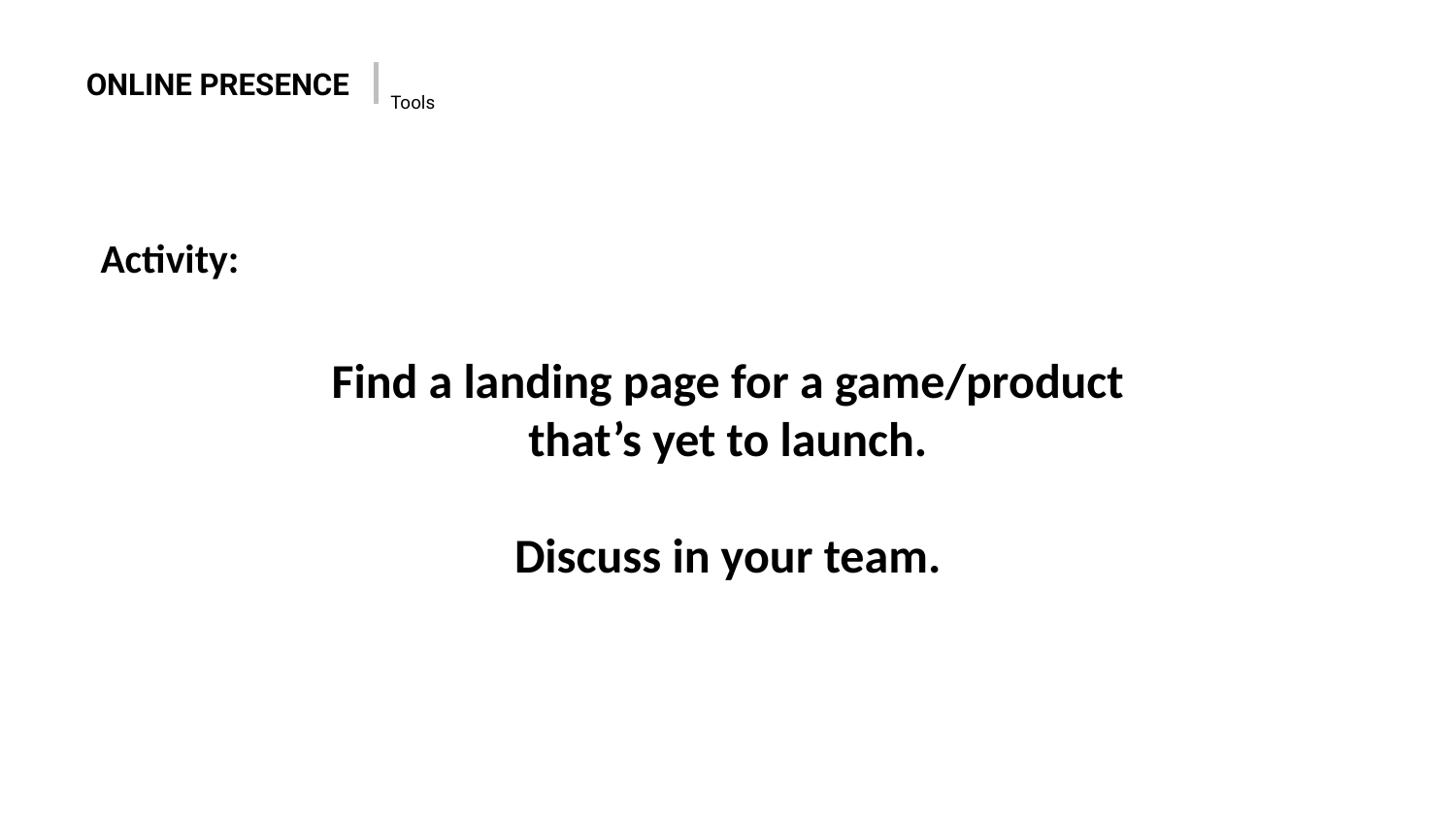

ONLINE PRESENCE

Tools
Activity:
Find a landing page for a game/product
that’s yet to launch.
Discuss in your team.